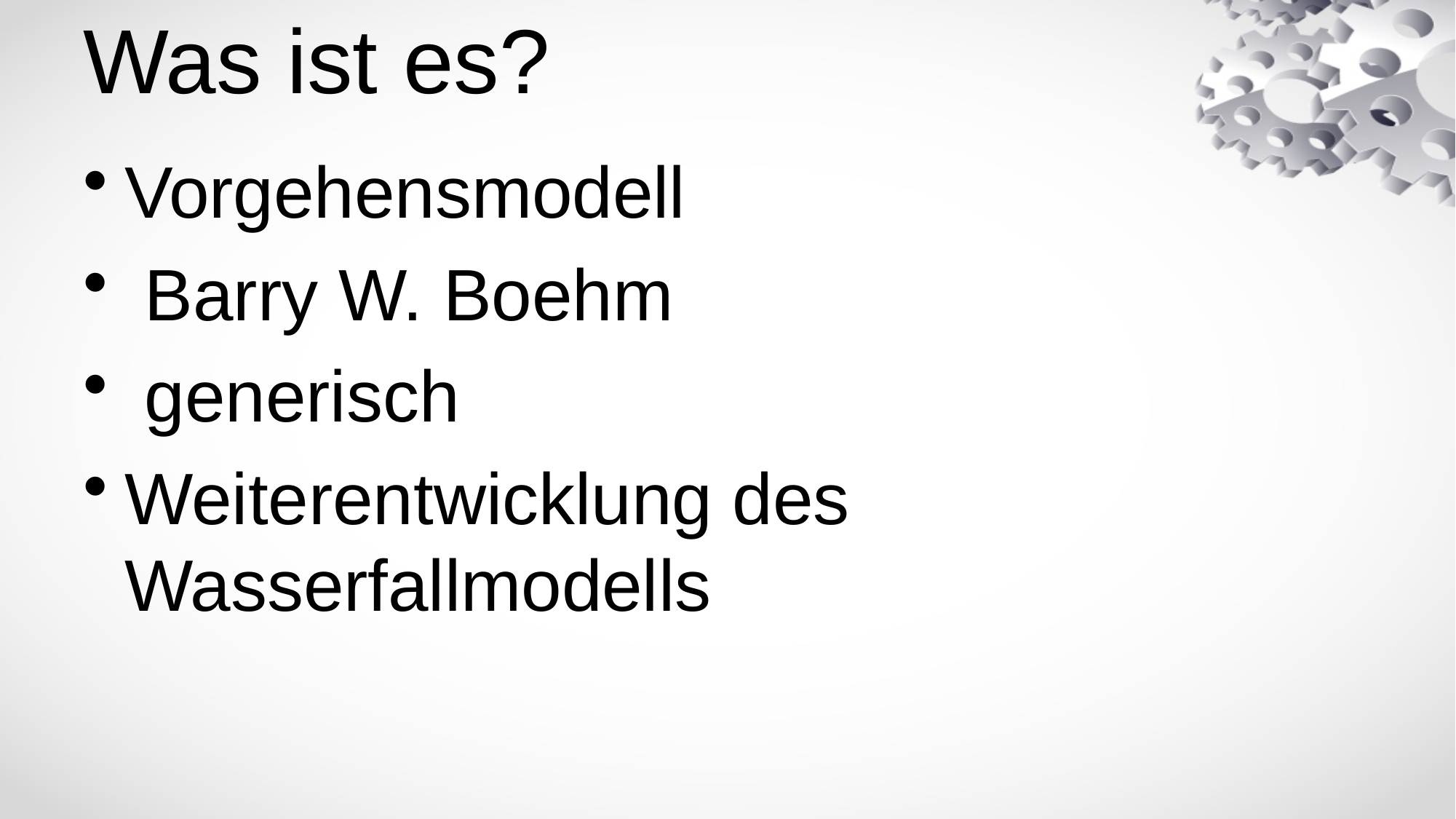

# Was ist es?
Vorgehensmodell
 Barry W. Boehm
 generisch
Weiterentwicklung des Wasserfallmodells